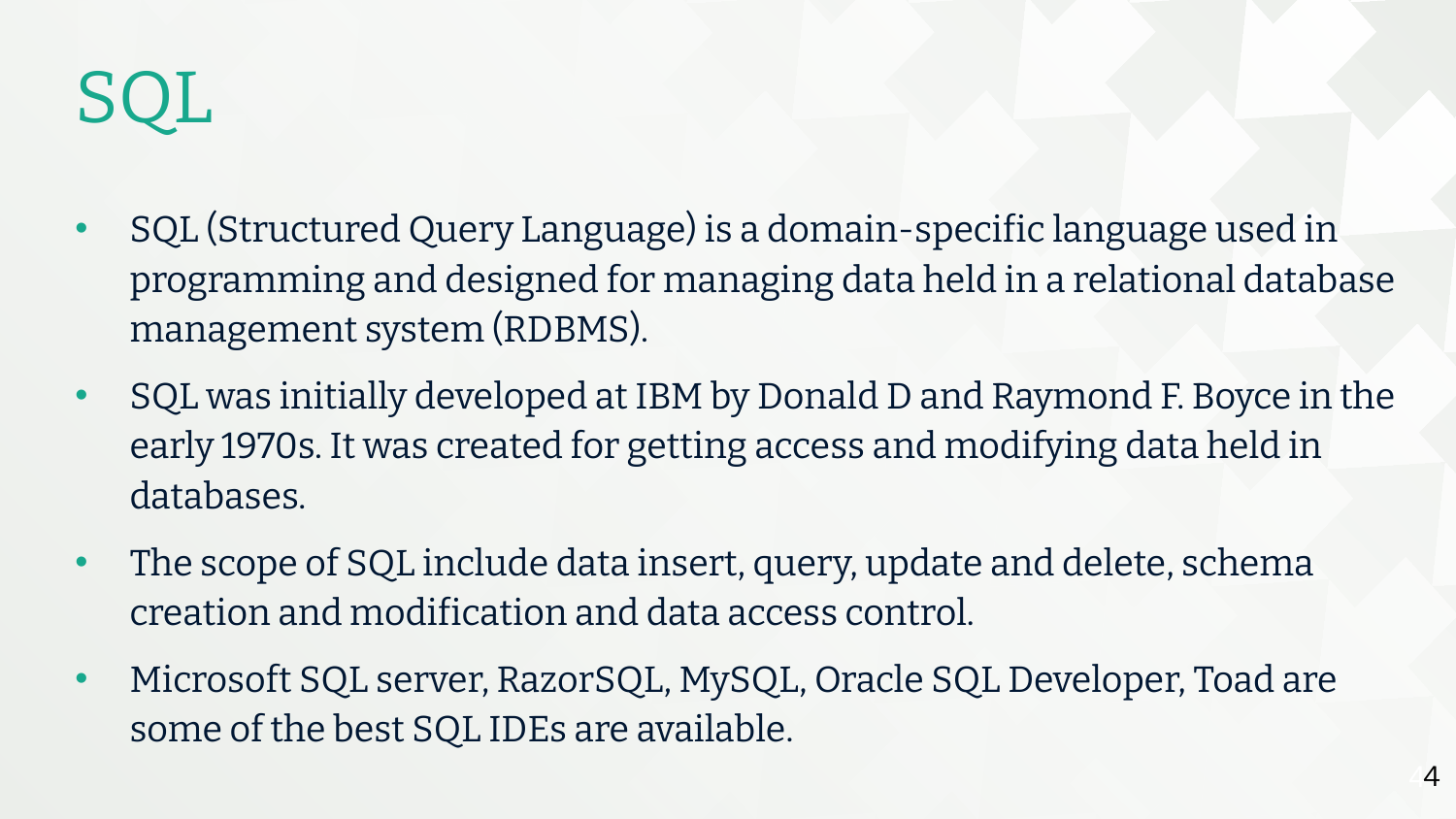

SQL
SQL (Structured Query Language) is a domain-specific language used in programming and designed for managing data held in a relational database management system (RDBMS).
SQL was initially developed at IBM by Donald D and Raymond F. Boyce in the early 1970s. It was created for getting access and modifying data held in databases.
The scope of SQL include data insert, query, update and delete, schema creation and modification and data access control.
Microsoft SQL server, RazorSQL, MySQL, Oracle SQL Developer, Toad are some of the best SQL IDEs are available.

4
4